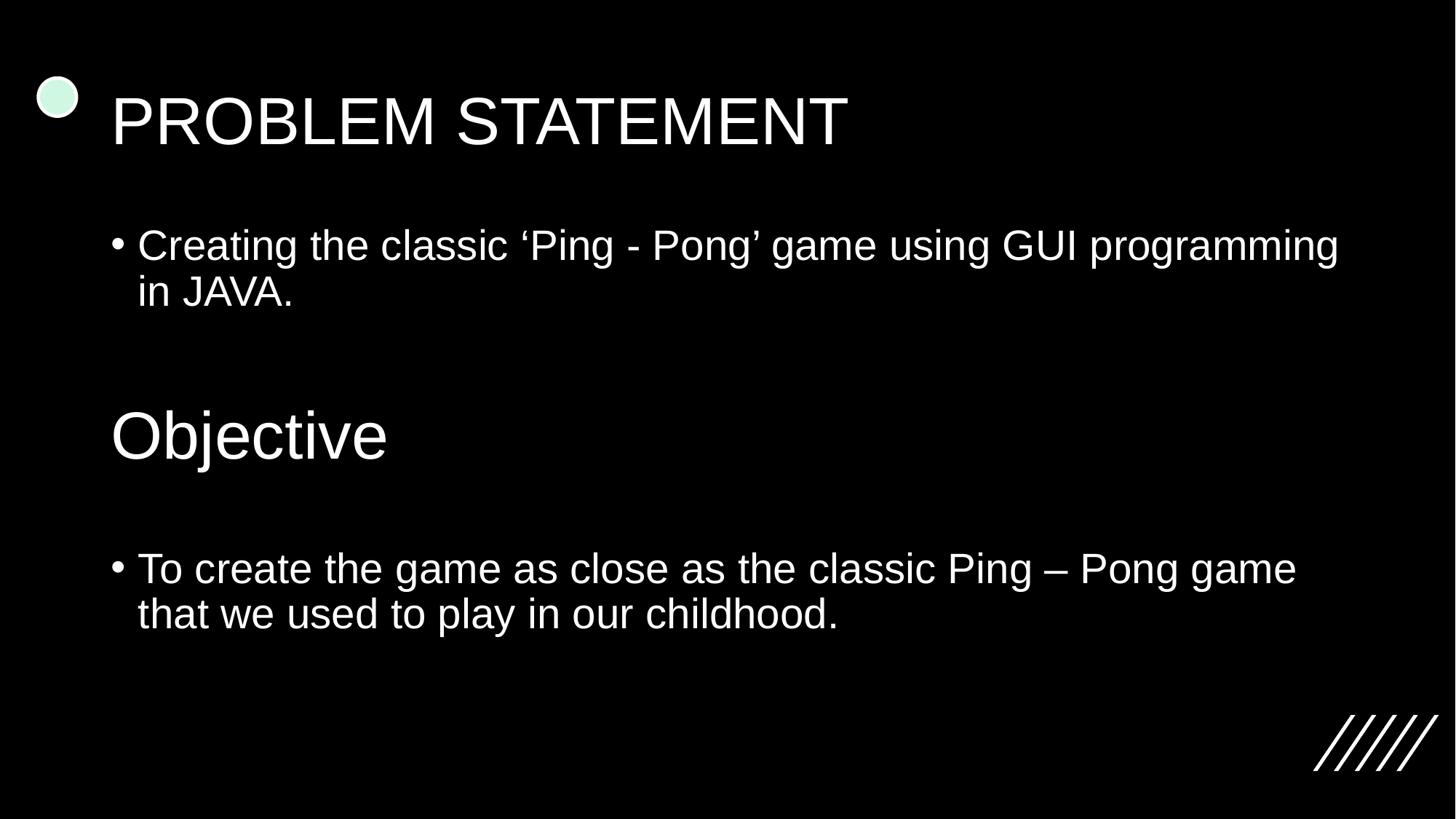

# PROBLEM STATEMENT
Creating the classic ‘Ping - Pong’ game using GUI programming in JAVA.

Objective
To create the game as close as the classic Ping – Pong game that we used to play in our childhood.